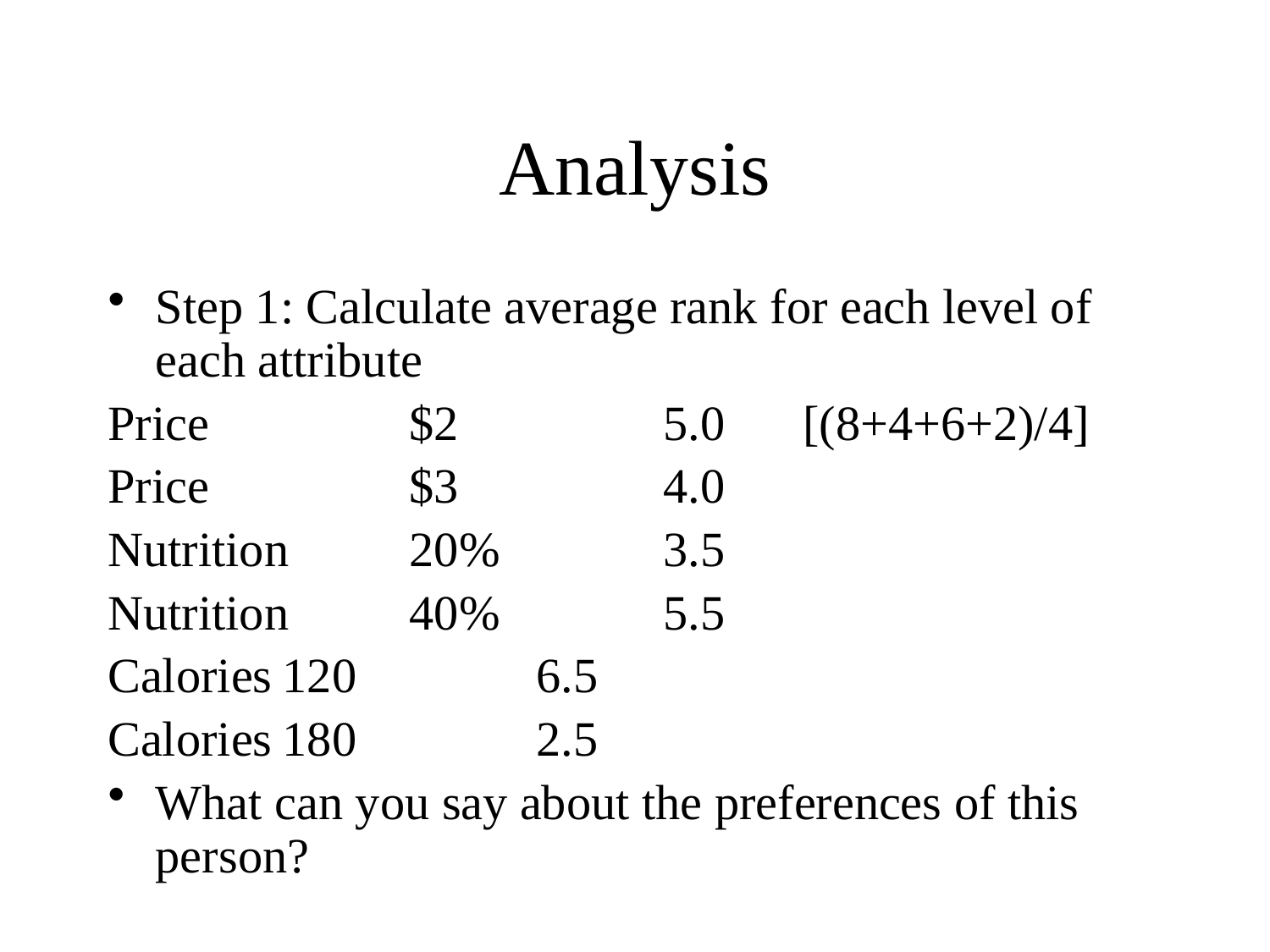

# Analysis
Step 1: Calculate average rank for each level of each attribute
Price		$2		5.0	 [(8+4+6+2)/4]
Price		$3		4.0
Nutrition	20%		3.5
Nutrition 	40%		5.5
Calories	120		6.5
Calories	180		2.5
What can you say about the preferences of this person?